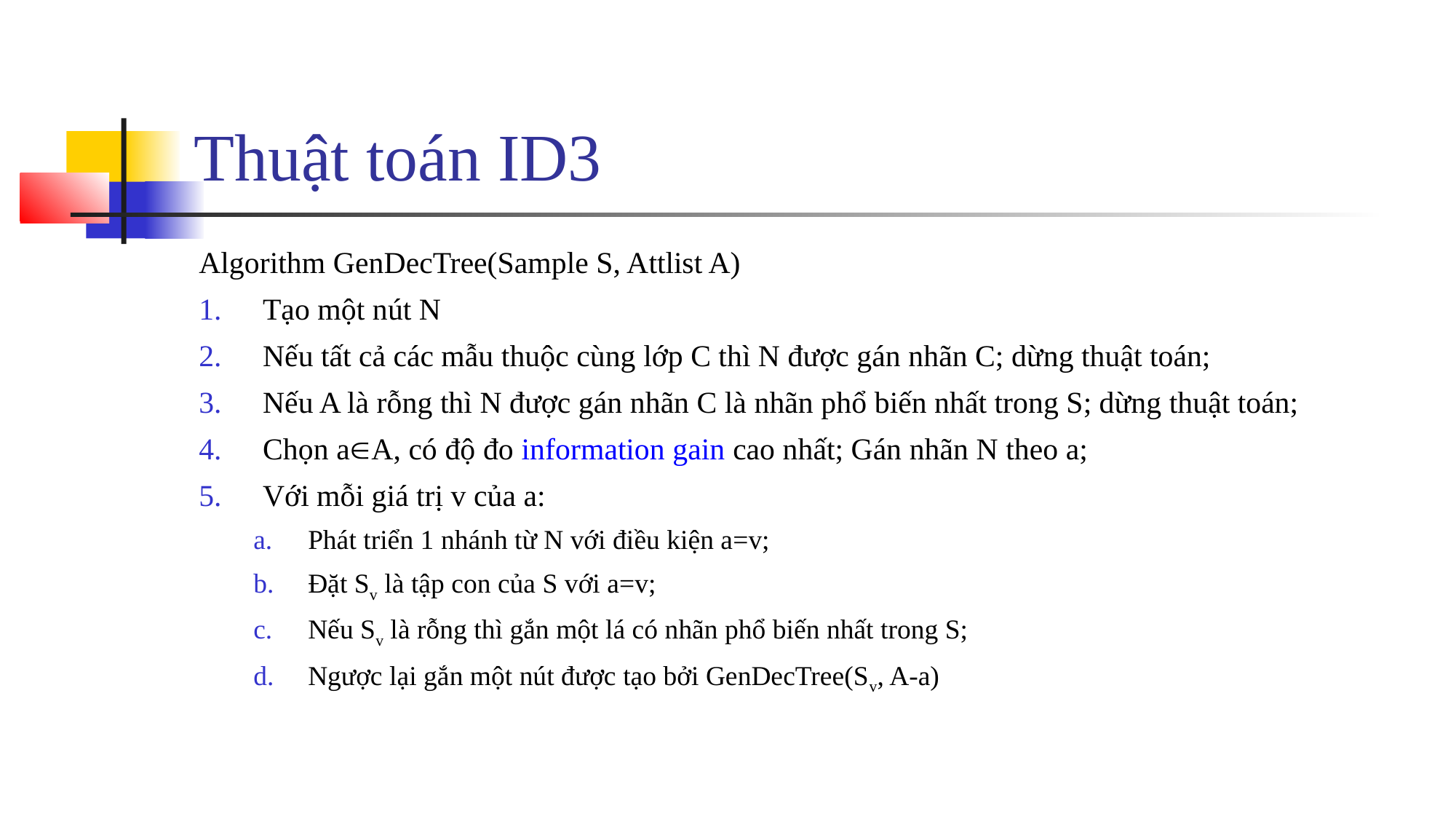

# Thuật toán ID3
Algorithm GenDecTree(Sample S, Attlist A)
Tạo một nút N
Nếu tất cả các mẫu thuộc cùng lớp C thì N được gán nhãn C; dừng thuật toán;
Nếu A là rỗng thì N được gán nhãn C là nhãn phổ biến nhất trong S; dừng thuật toán;
Chọn a∈A, có độ đo information gain cao nhất; Gán nhãn N theo a;
Với mỗi giá trị v của a:
Phát triển 1 nhánh từ N với điều kiện a=v;
Đặt Sv là tập con của S với a=v;
Nếu Sv là rỗng thì gắn một lá có nhãn phổ biến nhất trong S;
Ngược lại gắn một nút được tạo bởi GenDecTree(Sv, A-a)